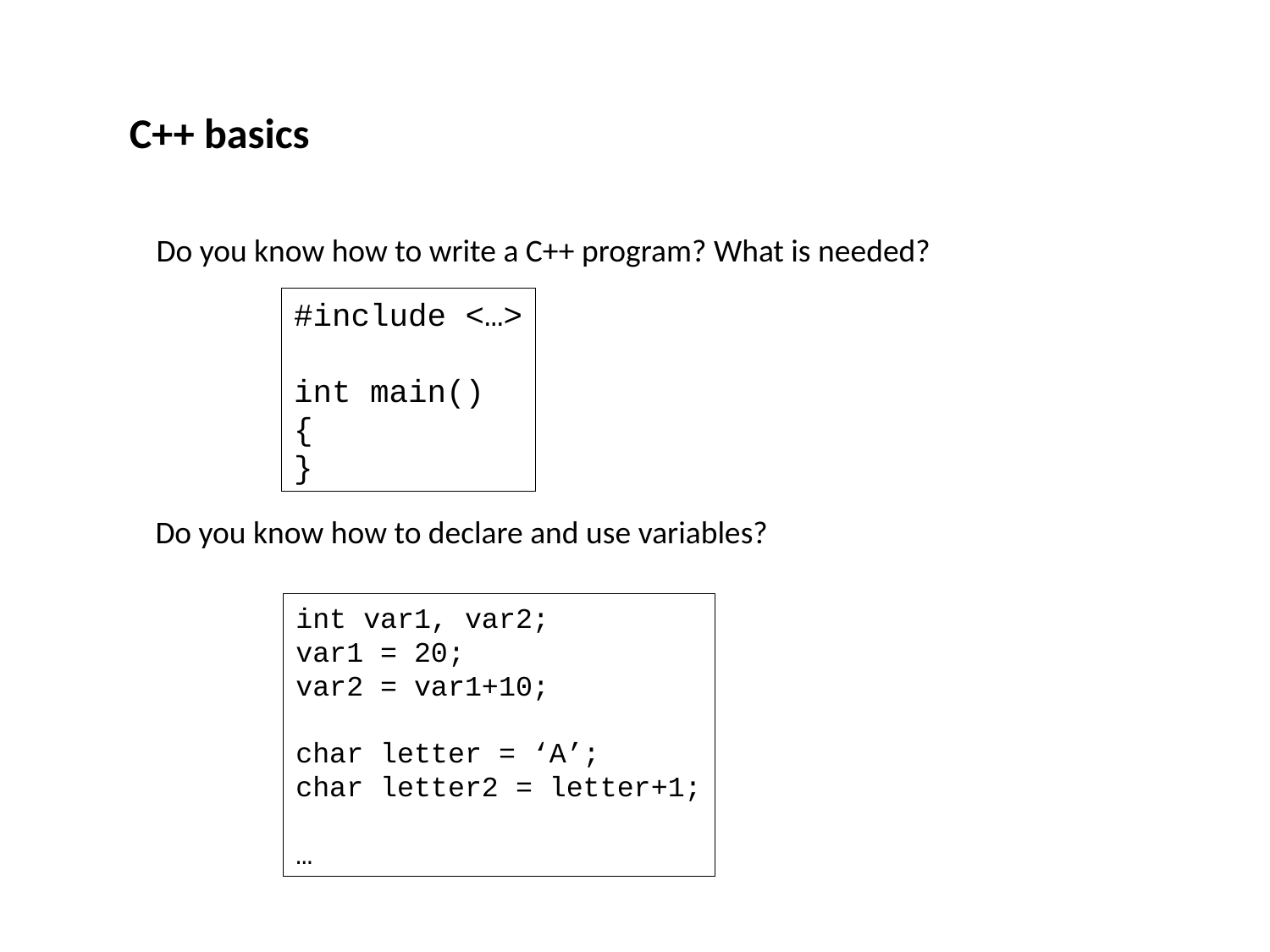

C++ basics
Do you know how to write a C++ program? What is needed?
#include <…>

int main()
{
}
Do you know how to declare and use variables?
int var1, var2;
var1 = 20;
var2 = var1+10;

char letter = ‘A’;
char letter2 = letter+1;

…